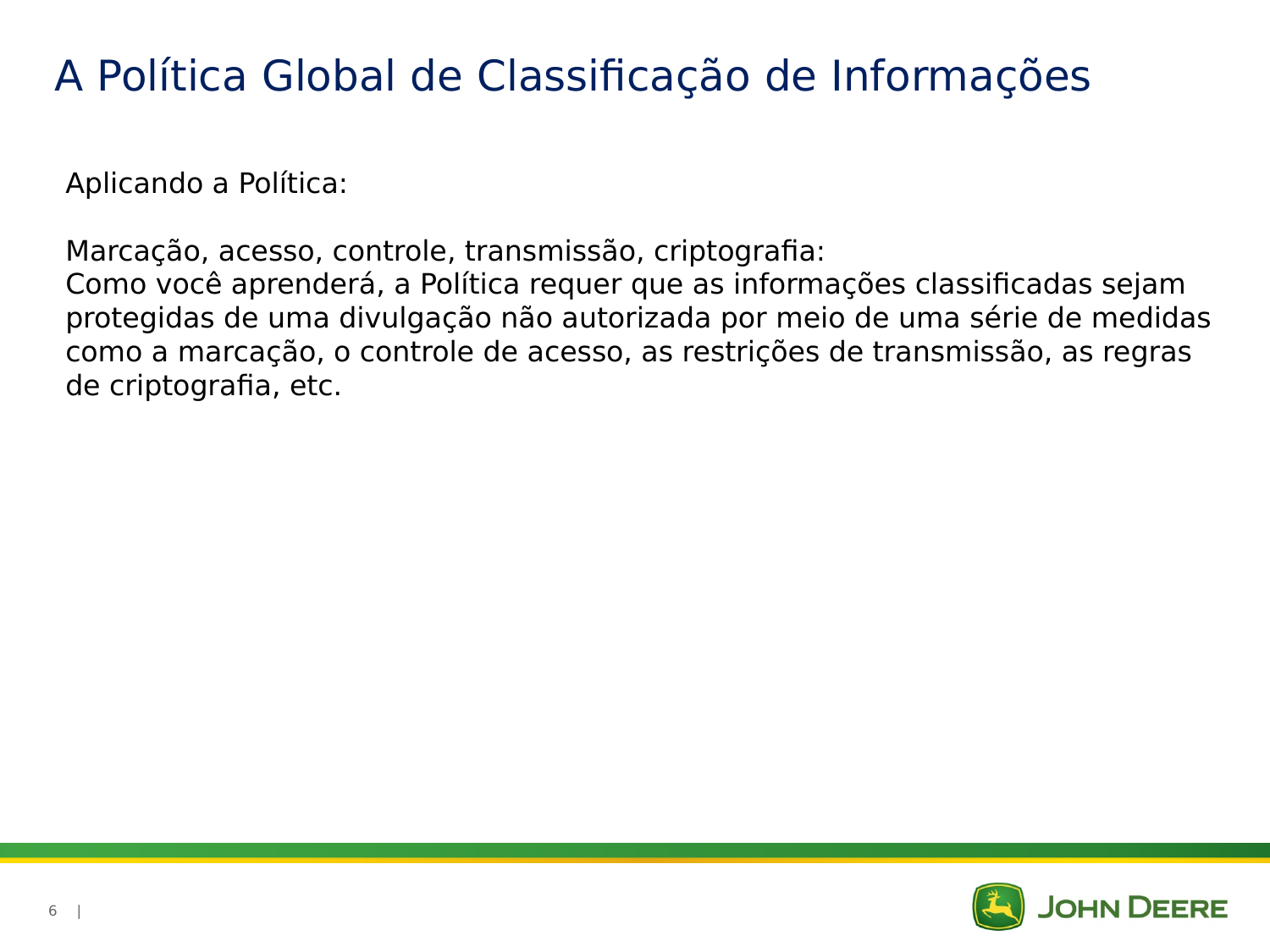

A Política Global de Classificação de Informações
Aplicando a Política:

Marcação, acesso, controle, transmissão, criptografia:
Como você aprenderá, a Política requer que as informações classificadas sejam protegidas de uma divulgação não autorizada por meio de uma série de medidas como a marcação, o controle de acesso, as restrições de transmissão, as regras de criptografia, etc.

6